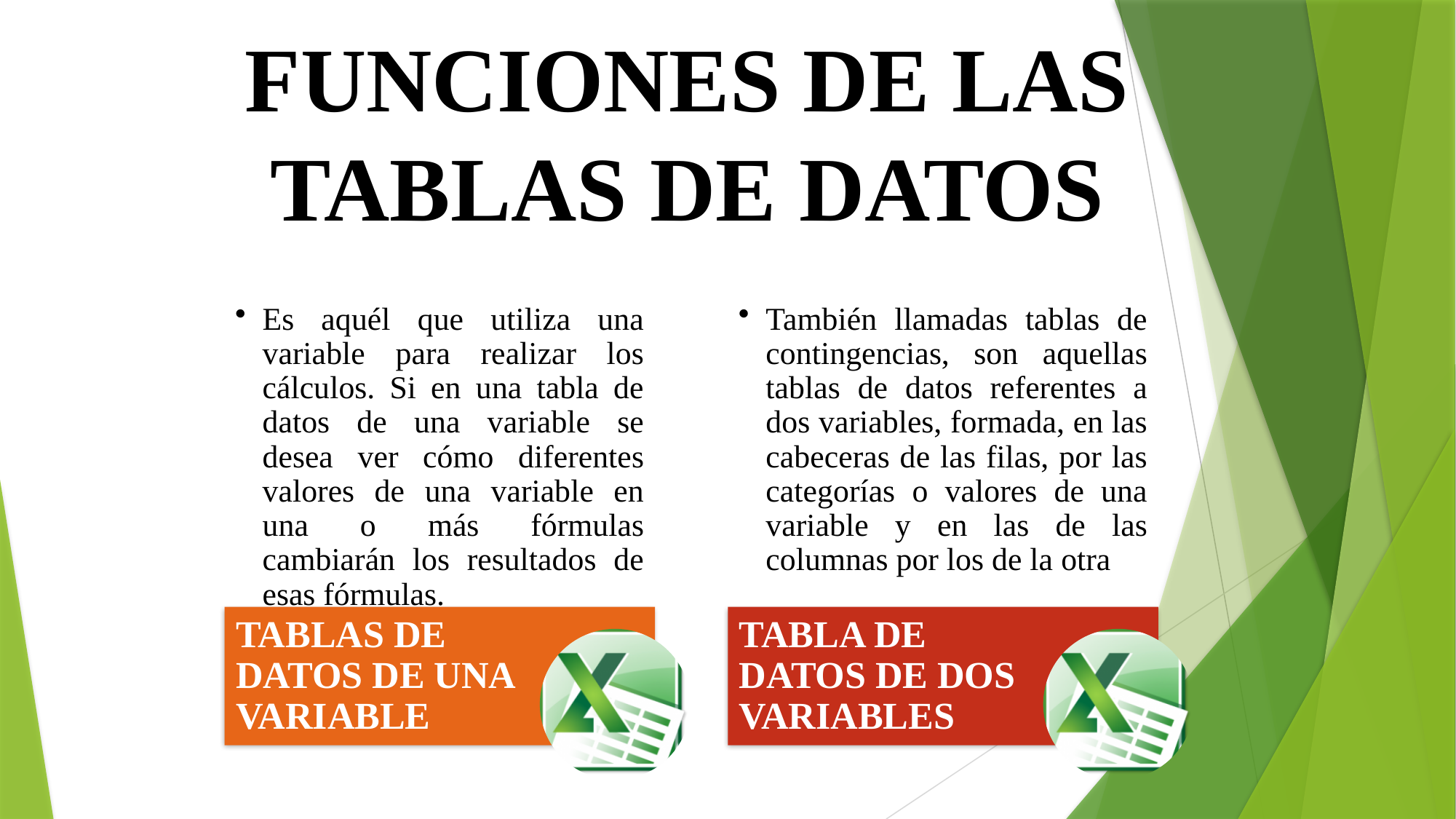

FUNCIONES DE LAS TABLAS DE DATOS
Es aquél que utiliza una variable para realizar los cálculos. Si en una tabla de datos de una variable se desea ver cómo diferentes valores de una variable en una o más fórmulas cambiarán los resultados de esas fórmulas.
TABLAS DE DATOS DE UNA VARIABLE
También llamadas tablas de contingencias, son aquellas tablas de datos referentes a dos variables, formada, en las cabeceras de las filas, por las categorías o valores de una variable y en las de las columnas por los de la otra
TABLA DE DATOS DE DOS VARIABLES